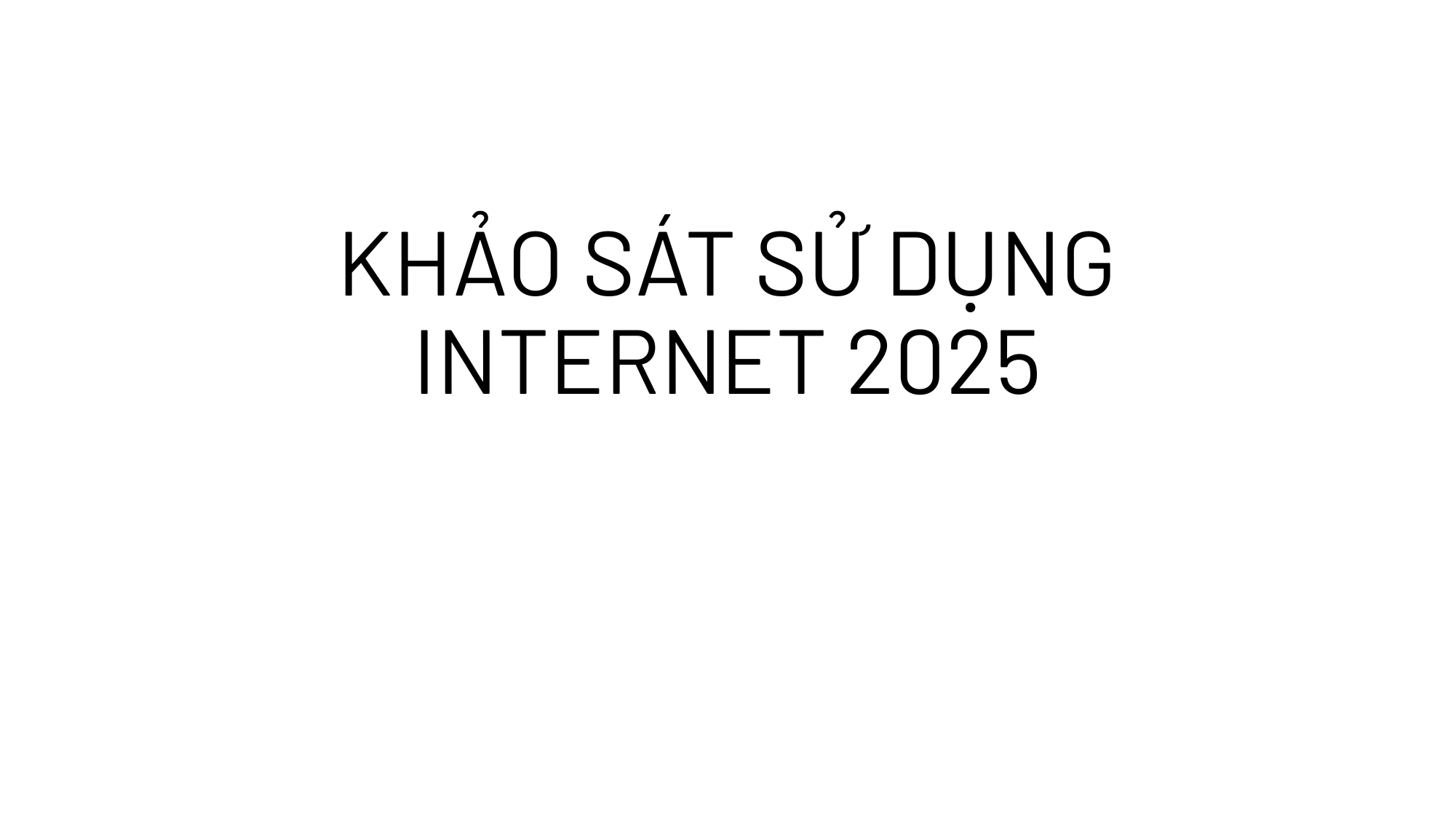

# KHẢO SÁT SỬ DỤNG INTERNET 2025